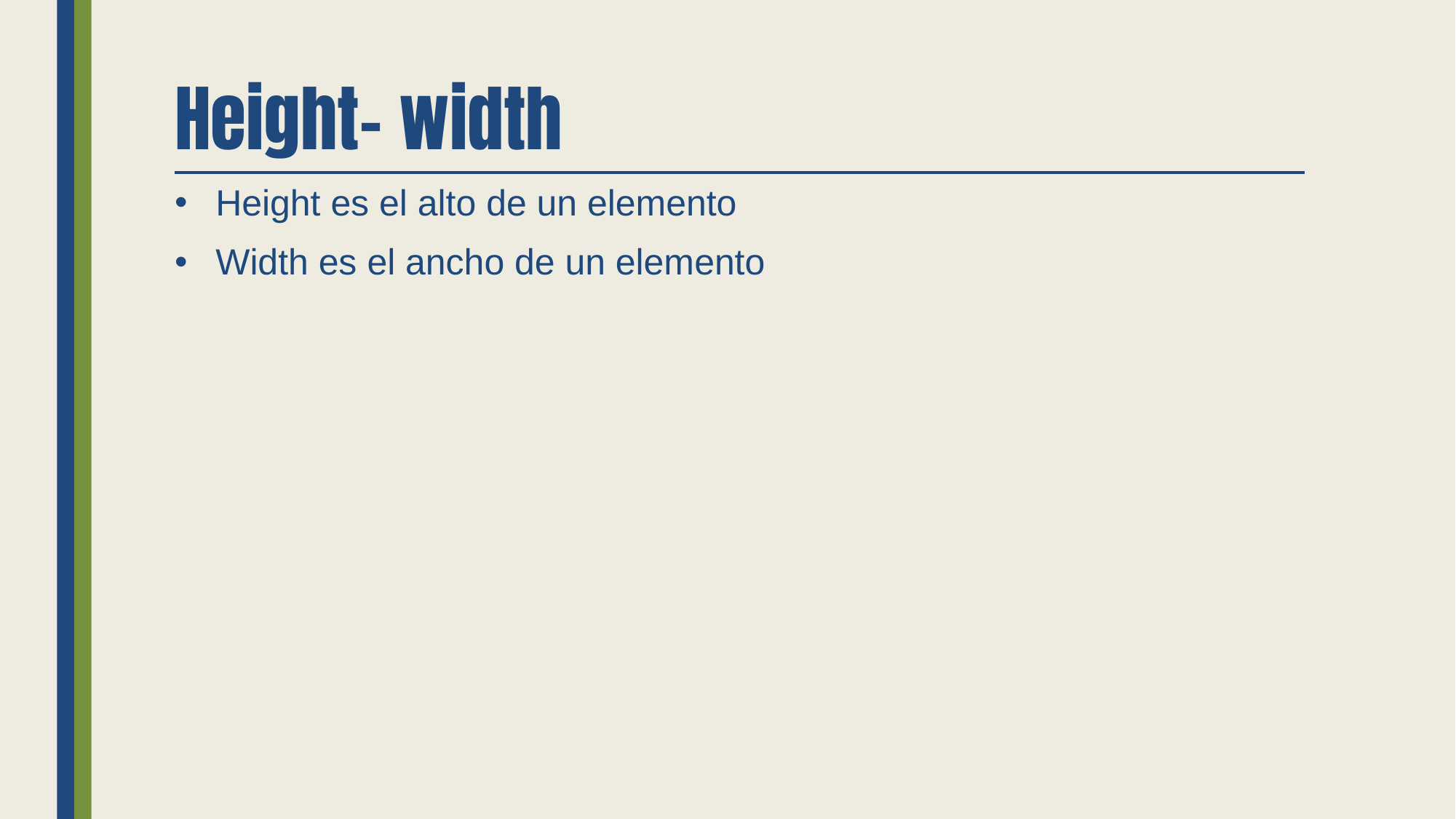

# Height- width
Height es el alto de un elemento
Width es el ancho de un elemento